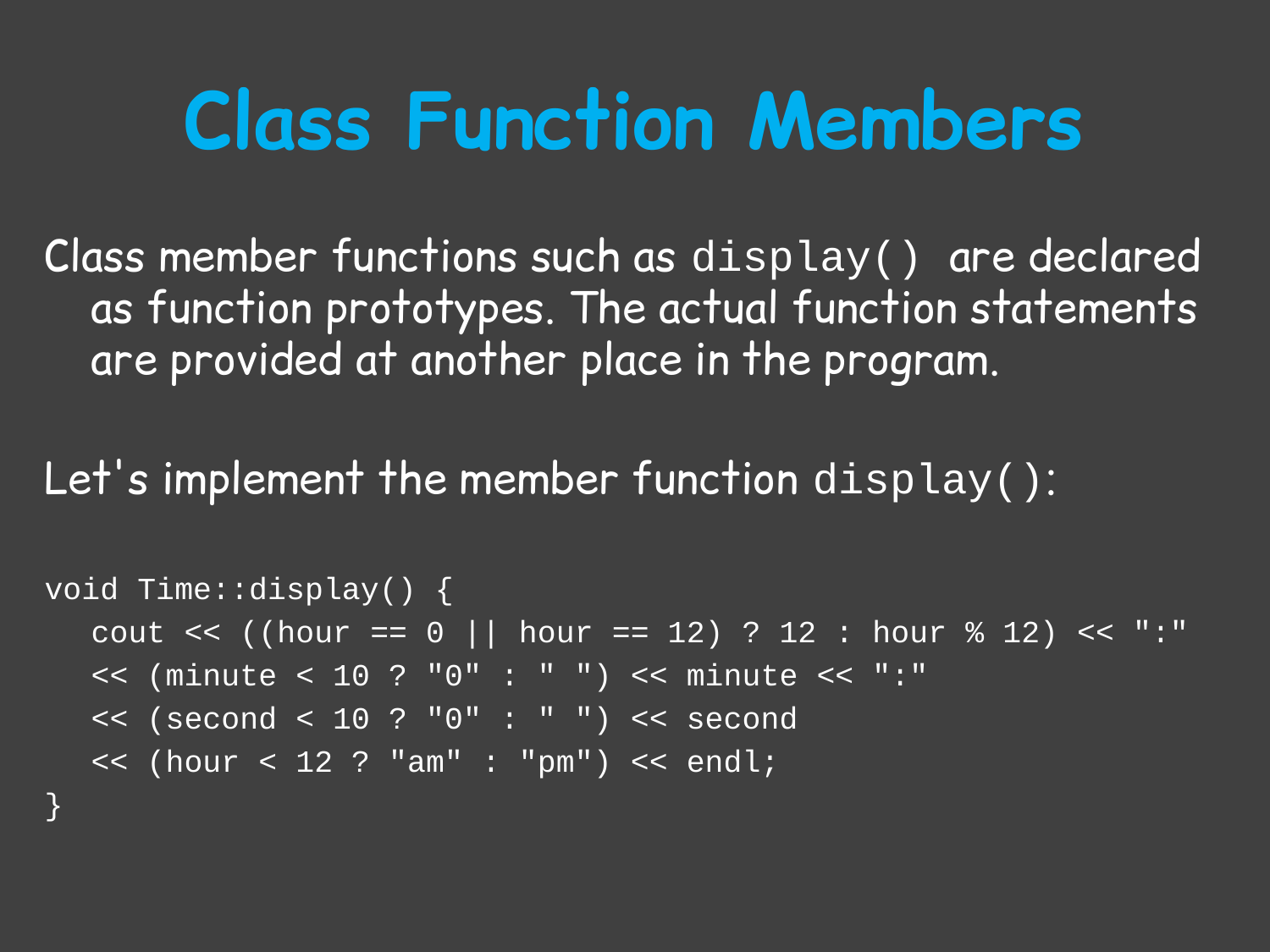

# Class Function Members
Class member functions such as display() are declared as function prototypes. The actual function statements are provided at another place in the program.

Let's implement the member function display():

void Time::display() {
	cout << ((hour == 0 || hour == 12) ? 12 : hour % 12) << ":"
		<< (minute < 10 ? "0" : " ") << minute << ":"
		<< (second < 10 ? "0" : " ") << second
		<< (hour < 12 ? "am" : "pm") << endl;
}